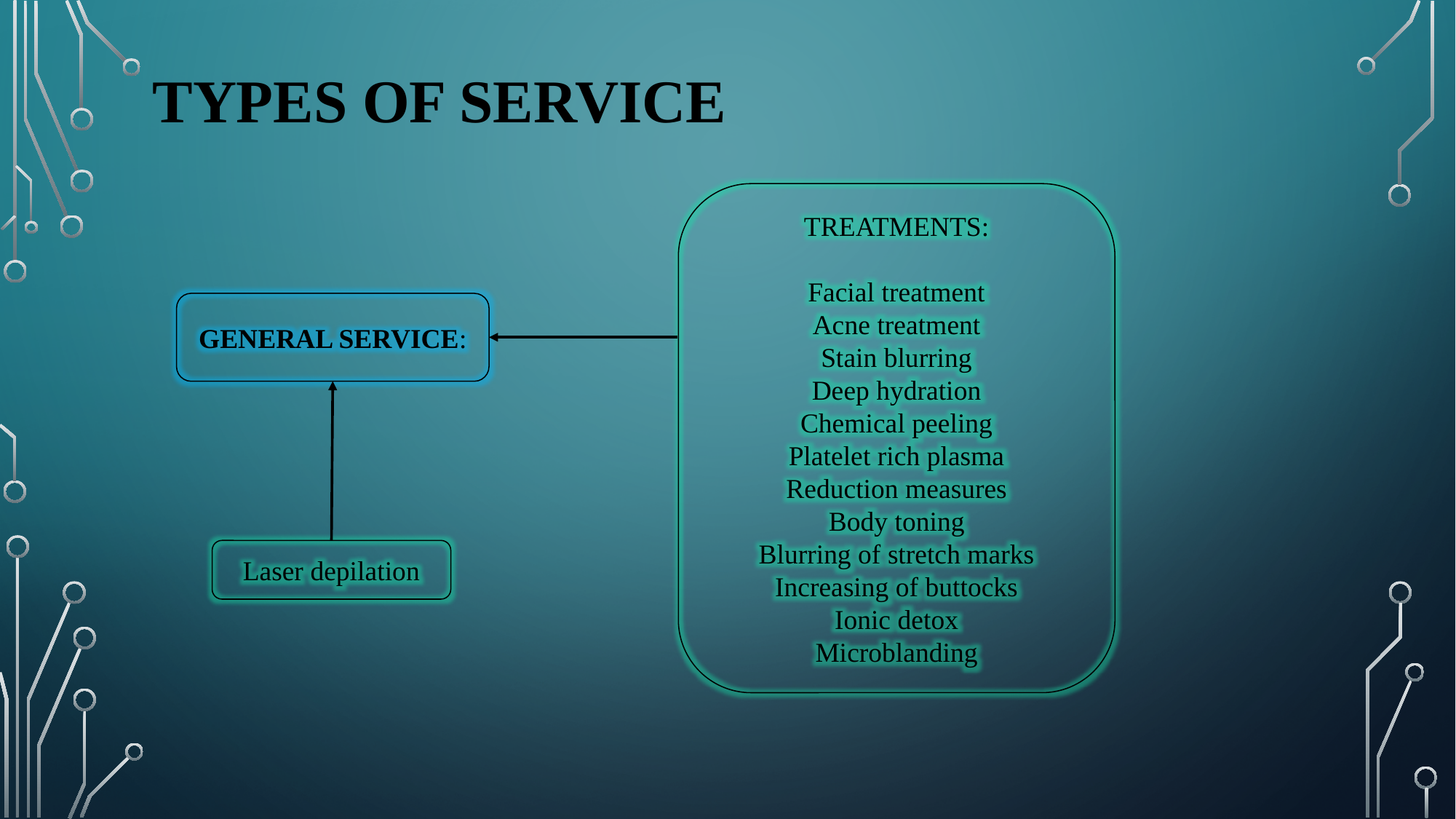

# TYPES OF SERVICE
TREATMENTS:

Facial treatment
Acne treatment
Stain blurring
Deep hydration
Chemical peeling
Platelet rich plasma
Reduction measures
Body toning
Blurring of stretch marks
Increasing of buttocks
Ionic detox
Microblanding

GENERAL SERVICE:

Laser depilation